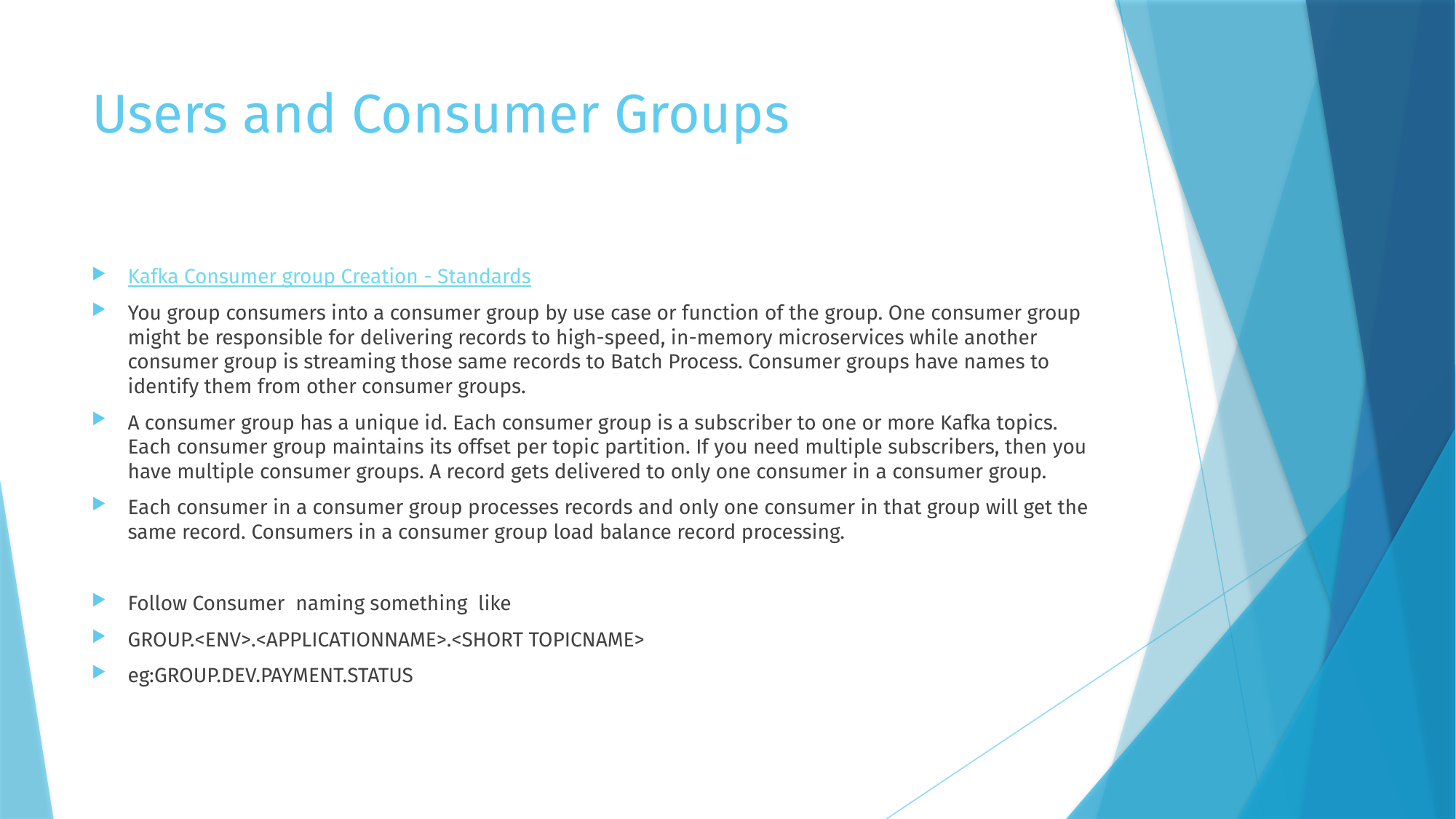

# Users and Consumer Groups
Kafka Consumer group Creation - Standards
You group consumers into a consumer group by use case or function of the group. One consumer group might be responsible for delivering records to high-speed, in-memory microservices while another consumer group is streaming those same records to Batch Process. Consumer groups have names to identify them from other consumer groups.
A consumer group has a unique id. Each consumer group is a subscriber to one or more Kafka topics. Each consumer group maintains its offset per topic partition. If you need multiple subscribers, then you have multiple consumer groups. A record gets delivered to only one consumer in a consumer group.
Each consumer in a consumer group processes records and only one consumer in that group will get the same record. Consumers in a consumer group load balance record processing.

Follow Consumer  naming something  like
GROUP.<ENV>.<APPLICATIONNAME>.<SHORT TOPICNAME>
eg:GROUP.DEV.PAYMENT.STATUS